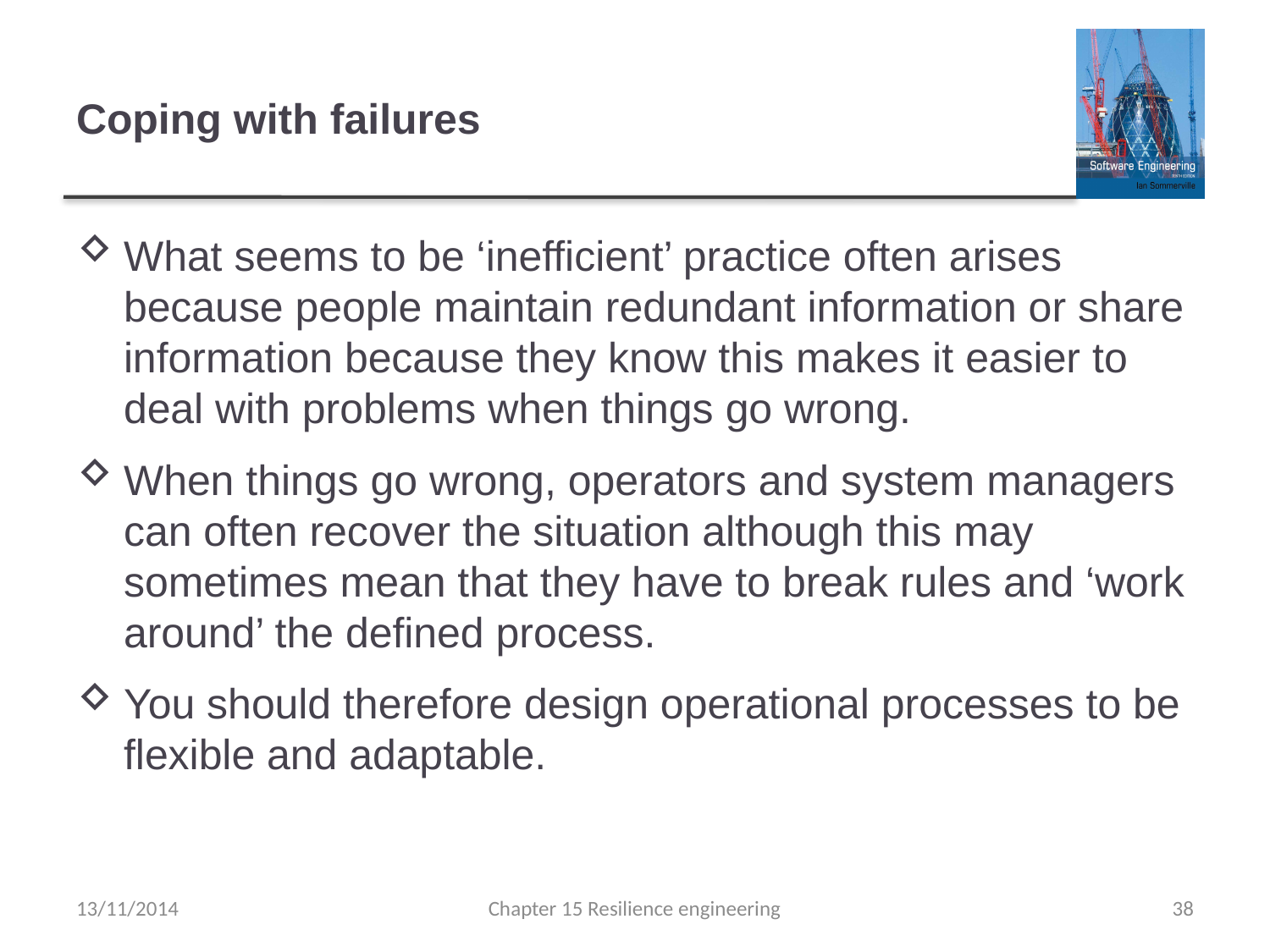

# Coping with failures
What seems to be ‘inefficient’ practice often arises because people maintain redundant information or share information because they know this makes it easier to deal with problems when things go wrong.
When things go wrong, operators and system managers can often recover the situation although this may sometimes mean that they have to break rules and ‘work around’ the defined process.
You should therefore design operational processes to be flexible and adaptable.

13/11/2014
Chapter 15 Resilience engineering
38